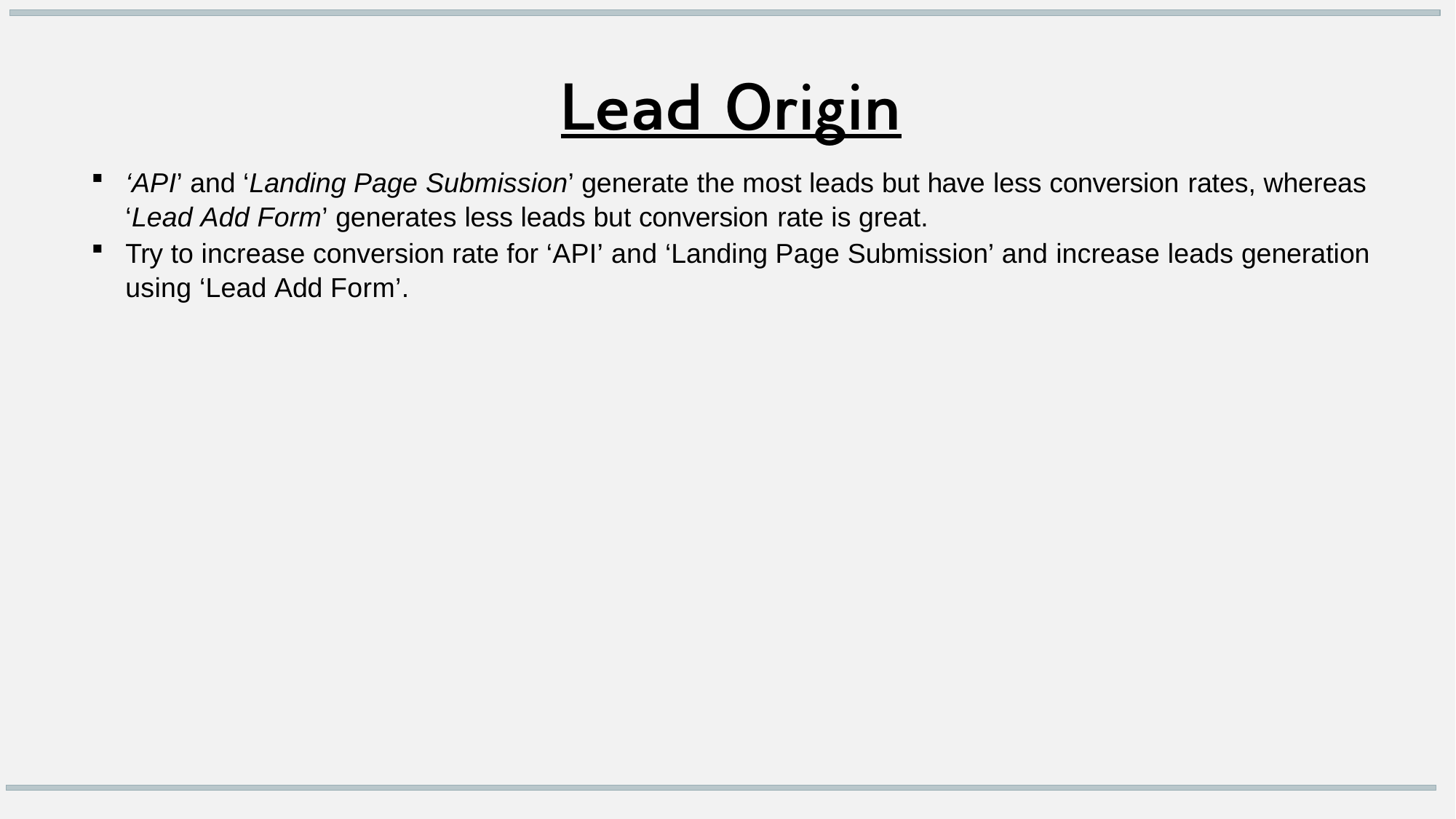

Lead Origin
‘API’ and ‘Landing Page Submission’ generate the most leads but have less conversion rates, whereas ‘Lead Add Form’ generates less leads but conversion rate is great.
Try to increase conversion rate for ‘API’ and ‘Landing Page Submission’ and increase leads generation using ‘Lead Add Form’.